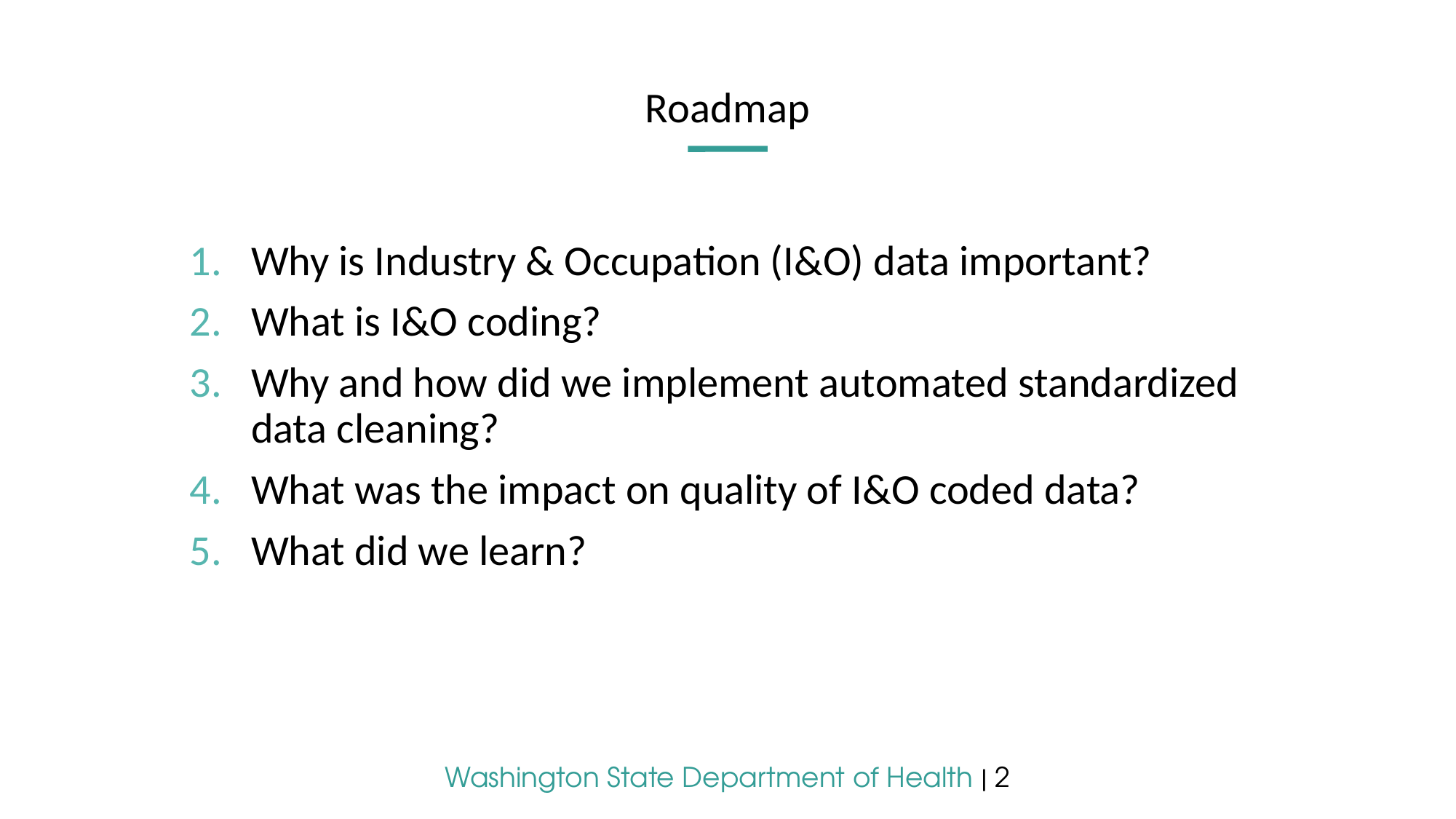

# Roadmap
Why is Industry & Occupation (I&O) data important?
What is I&O coding?
Why and how did we implement automated standardized data cleaning?
What was the impact on quality of I&O coded data?
What did we learn?